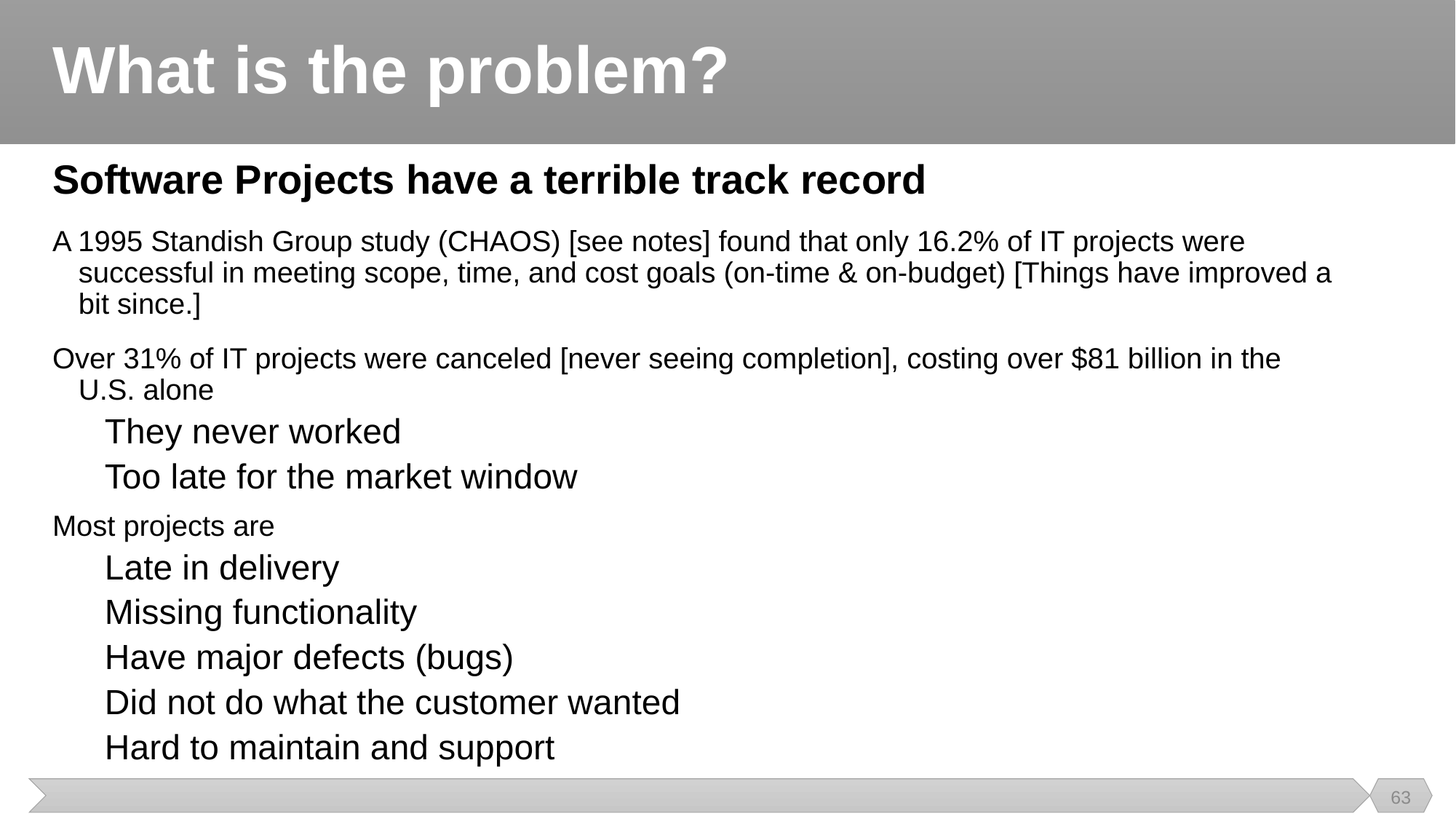

# What is the problem?
Software Projects have a terrible track record
A 1995 Standish Group study (CHAOS) [see notes] found that only 16.2% of IT projects were successful in meeting scope, time, and cost goals (on-time & on-budget) [Things have improved a bit since.]
Over 31% of IT projects were canceled [never seeing completion], costing over $81 billion in the U.S. alone
They never worked
Too late for the market window
Most projects are
Late in delivery
Missing functionality
Have major defects (bugs)
Did not do what the customer wanted
Hard to maintain and support
63